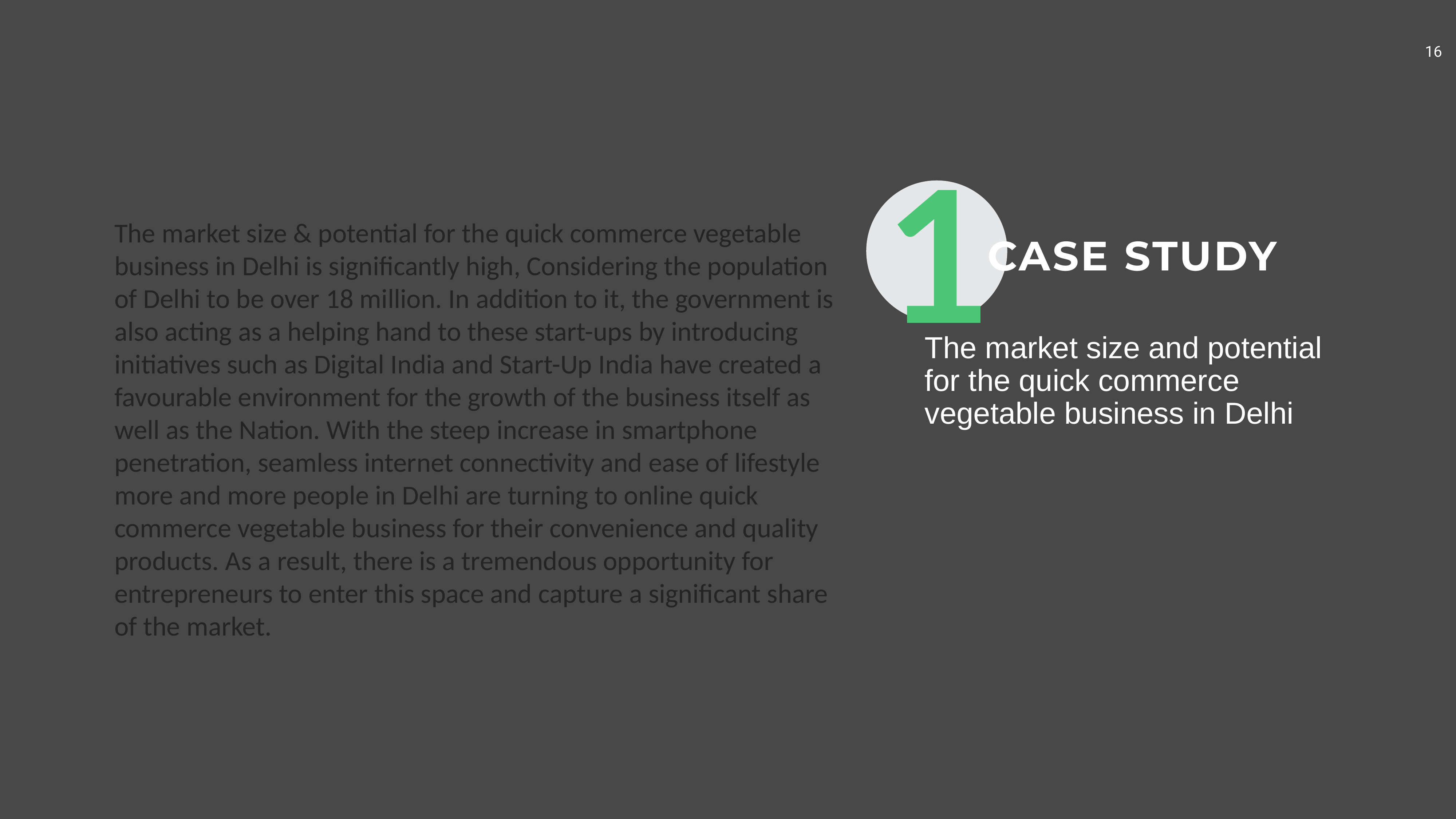

1

The market size & potential for the quick commerce vegetable business in Delhi is significantly high, Considering the population of Delhi to be over 18 million. In addition to it, the government is also acting as a helping hand to these start-ups by introducing initiatives such as Digital India and Start-Up India have created a favourable environment for the growth of the business itself as well as the Nation. With the steep increase in smartphone penetration, seamless internet connectivity and ease of lifestyle more and more people in Delhi are turning to online quick commerce vegetable business for their convenience and quality products. As a result, there is a tremendous opportunity for entrepreneurs to enter this space and capture a significant share of the market.
CASE STUDY
The market size and potential for the quick commerce vegetable business in Delhi